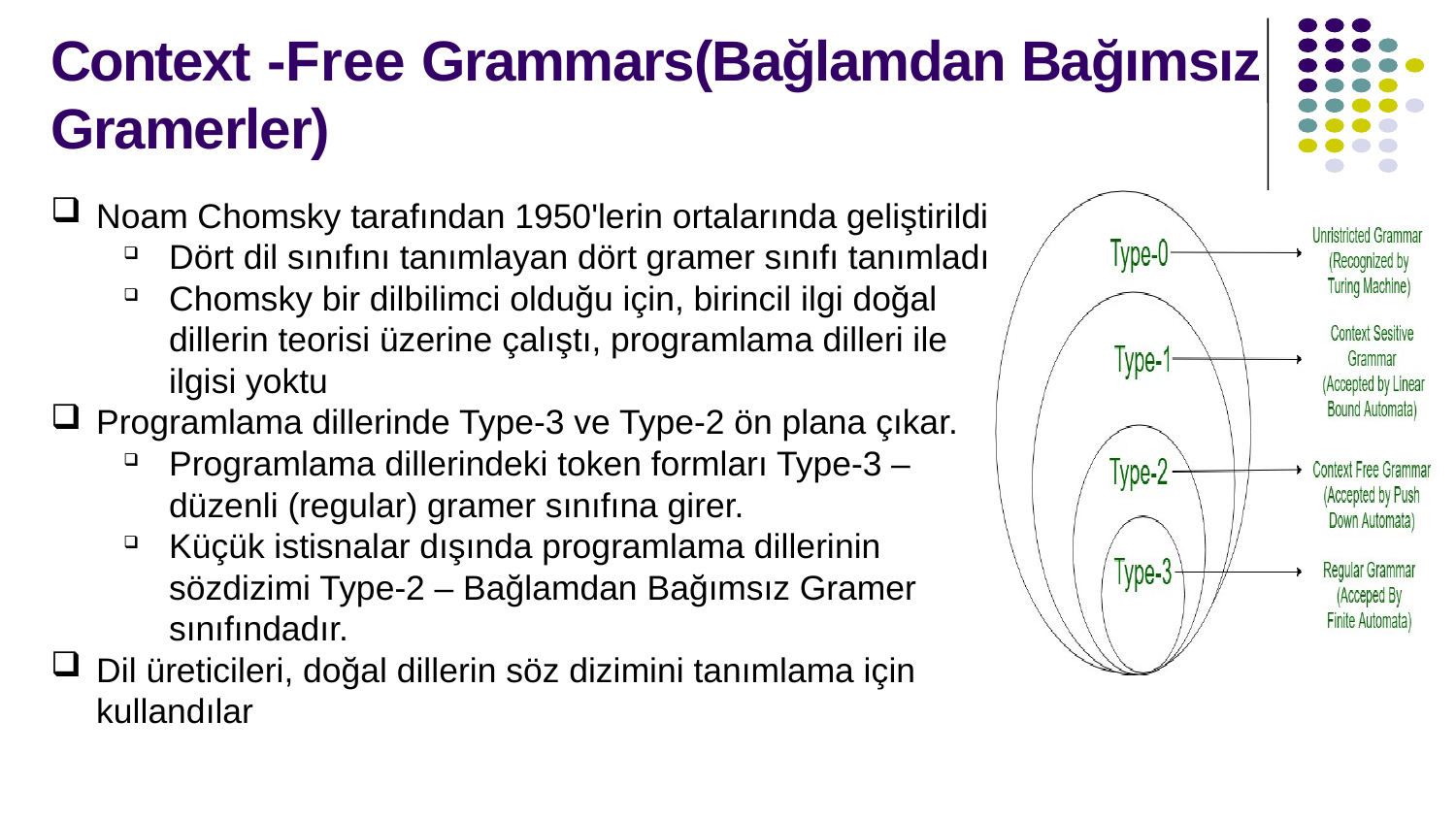

# Context -Free Grammars(Bağlamdan Bağımsız Gramerler)
Noam Chomsky tarafından 1950'lerin ortalarında geliştirildi
Dört dil sınıfını tanımlayan dört gramer sınıfı tanımladı
Chomsky bir dilbilimci olduğu için, birincil ilgi doğal dillerin teorisi üzerine çalıştı, programlama dilleri ile ilgisi yoktu
Programlama dillerinde Type-3 ve Type-2 ön plana çıkar.
Programlama dillerindeki token formları Type-3 – düzenli (regular) gramer sınıfına girer.
Küçük istisnalar dışında programlama dillerinin sözdizimi Type-2 – Bağlamdan Bağımsız Gramer sınıfındadır.
Dil üreticileri, doğal dillerin söz dizimini tanımlama için kullandılar